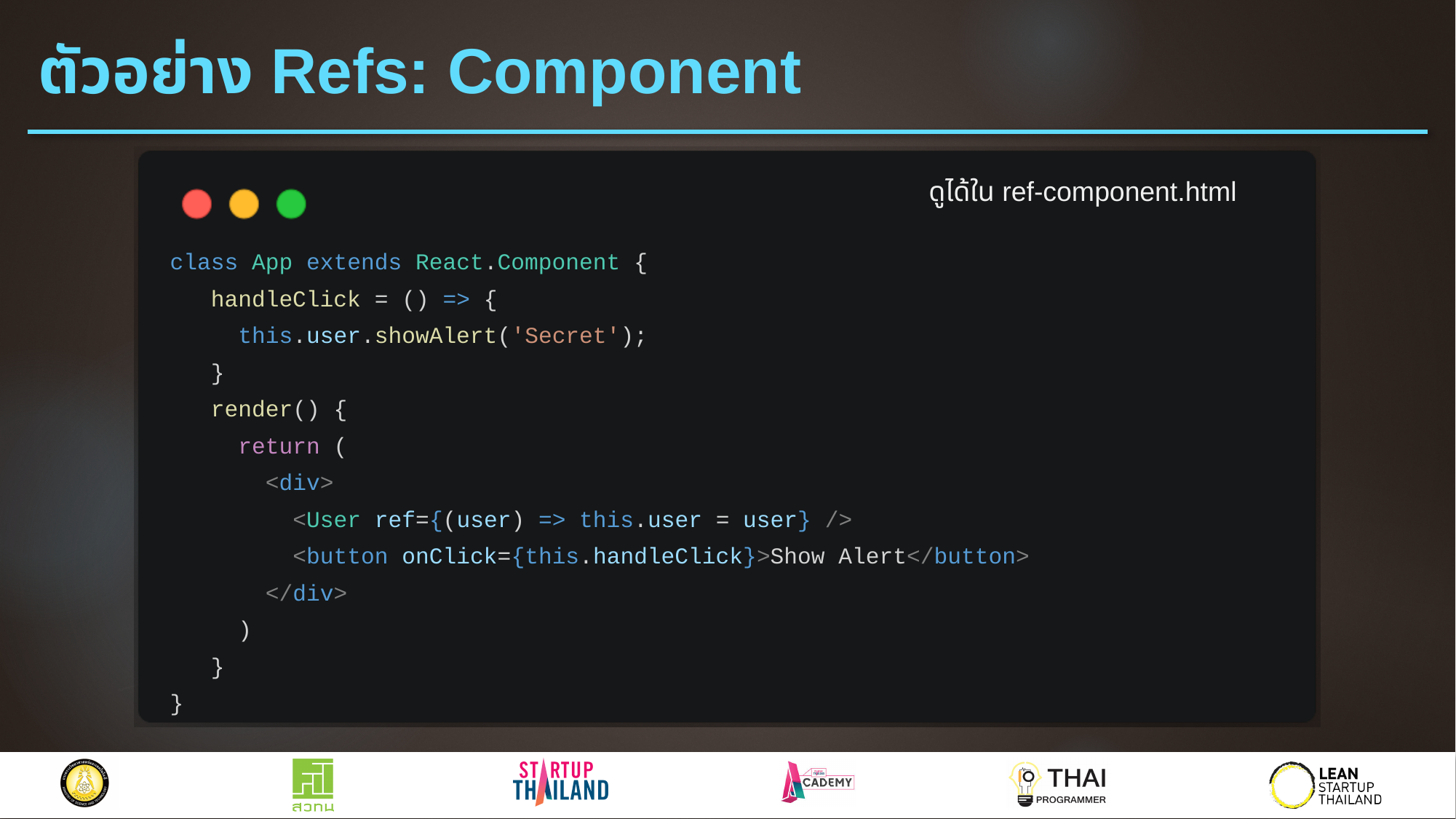

# ตัวอย่าง Refs: Component
ดูได้ใน ref-component.html
class App extends React.Component {
   handleClick = () => {
     this.user.showAlert('Secret');
   }
   render() {
     return (
       <div>
         <User ref={(user) => this.user = user} />
         <button onClick={this.handleClick}>Show Alert</button>
       </div>
     )
   }
}